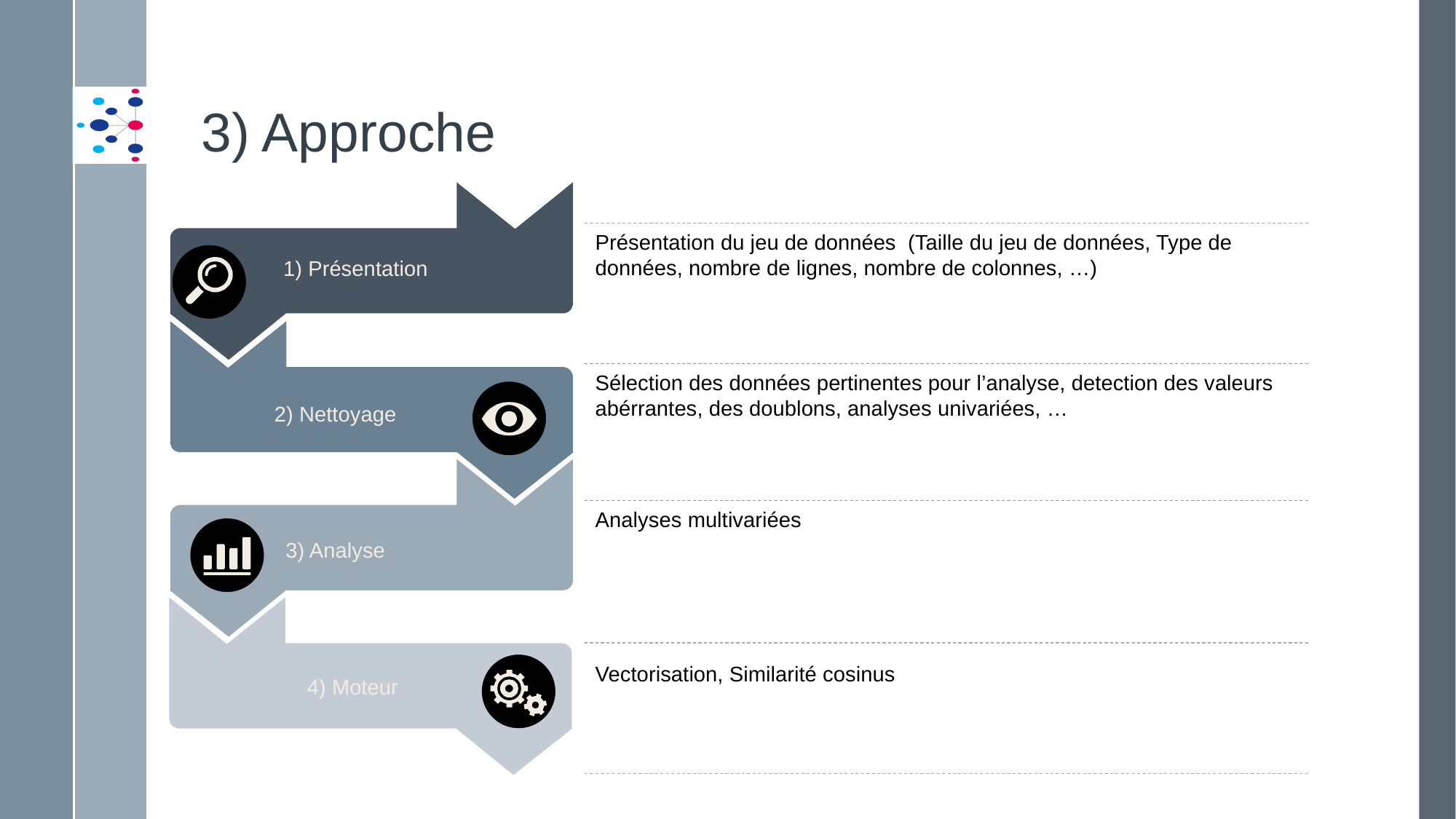

# 3) Approche

1) Présentation

Présentation du jeu de données  (Taille du jeu de données, Type de données, nombre de lignes, nombre de colonnes, …)

Sélection des données pertinentes pour l’analyse, detection des valeurs abérrantes, des doublons, analyses univariées, …

2) Nettoyage
Analyses multivariées

3) Analyse

Vectorisation, Similarité cosinus
4) Moteur